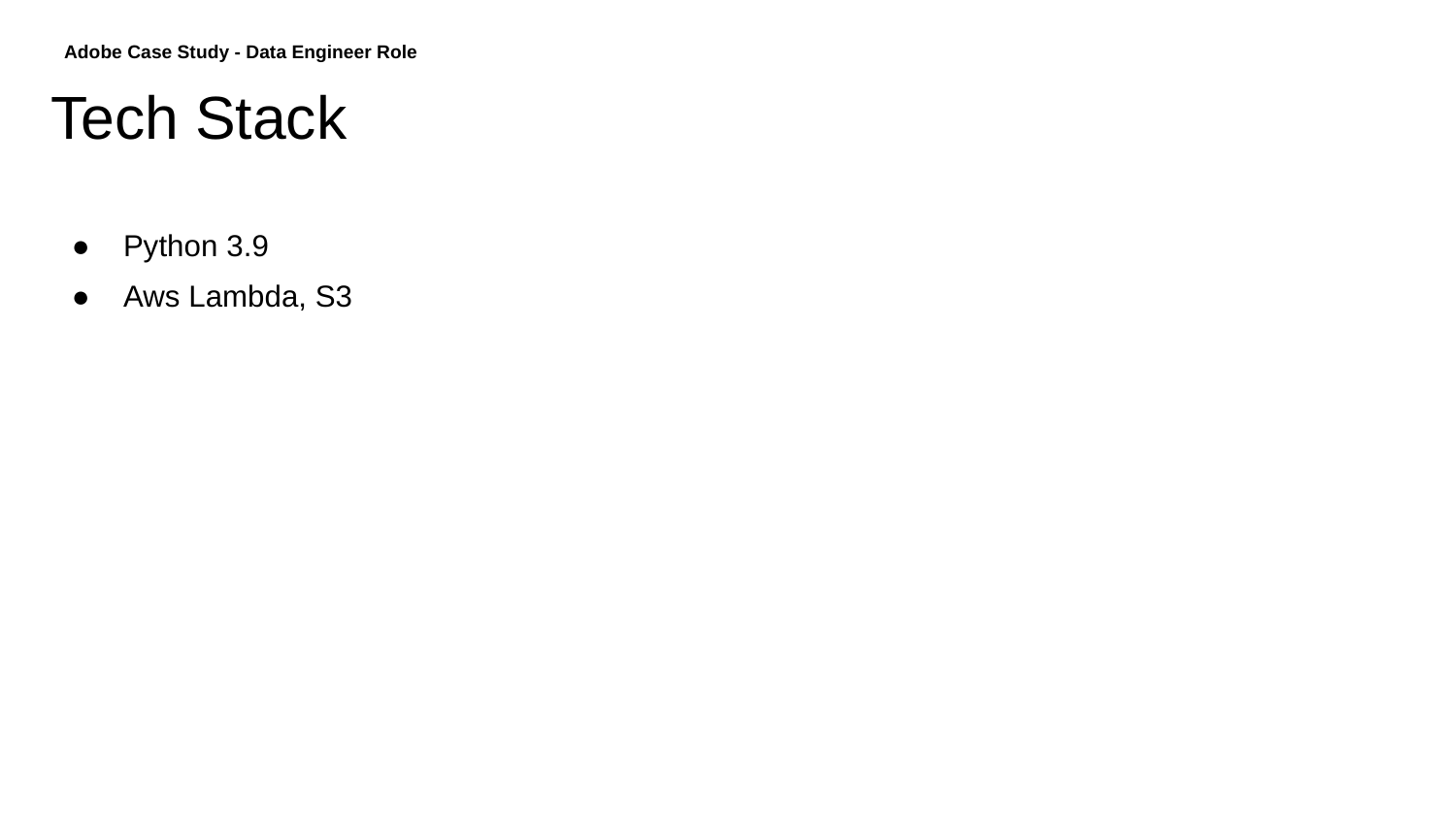

# Adobe Case Study - Data Engineer Role
Tech Stack
Python 3.9
Aws Lambda, S3